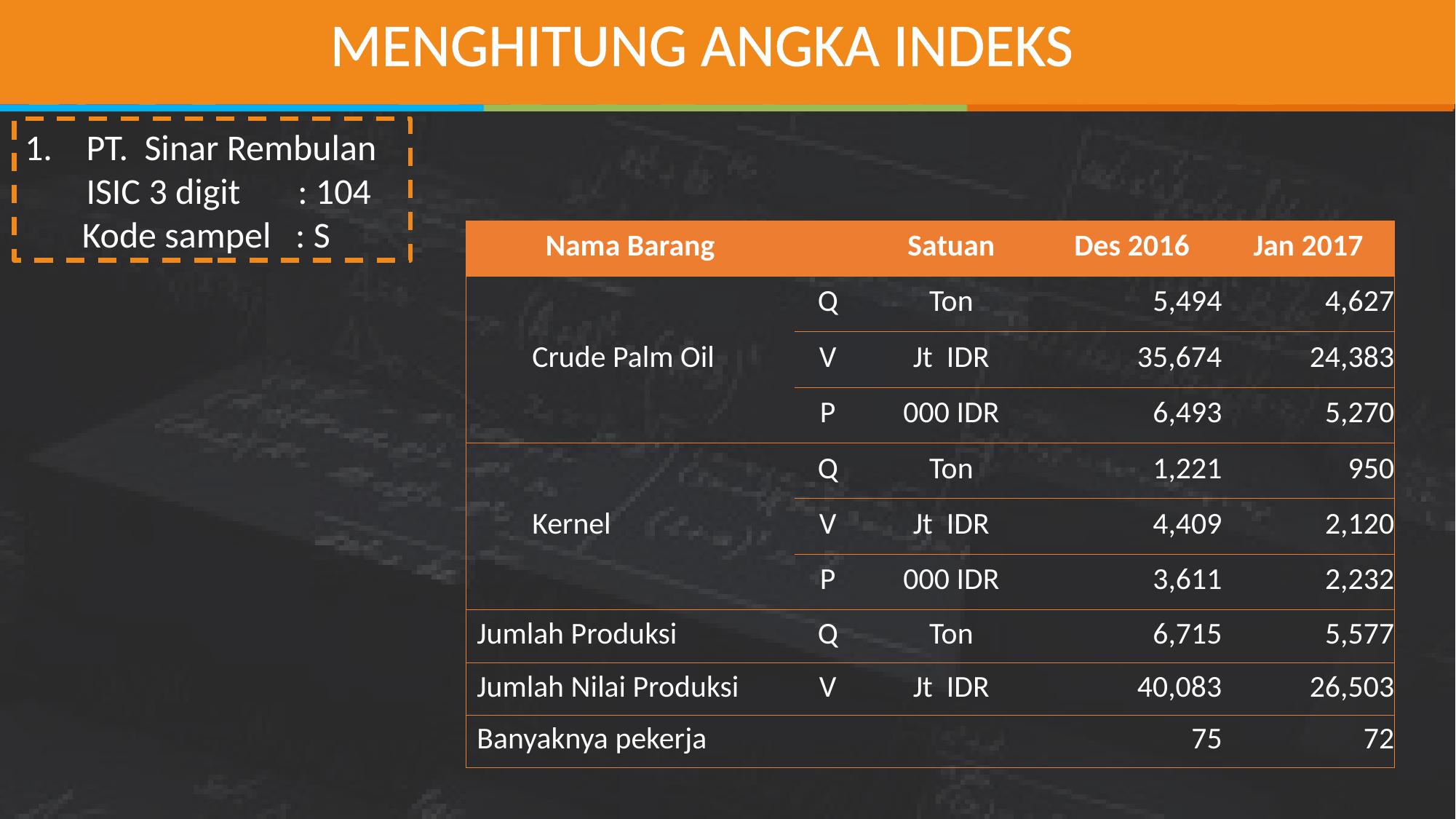

MENGHITUNG ANGKA INDEKS
PT.  Sinar Rembulan
	ISIC 3 digit       : 104
       Kode sampel   : S
| Nama Barang |  | Satuan | Des 2016 | Jan 2017 |
| --- | --- | --- | --- | --- |
| Crude Palm Oil | Q | Ton | 5,494 | 4,627 |
|  | V | Jt IDR | 35,674 | 24,383 |
|  | P | 000 IDR | 6,493 | 5,270 |
| Kernel | Q | Ton | 1,221 | 950 |
|  | V | Jt IDR | 4,409 | 2,120 |
|  | P | 000 IDR | 3,611 | 2,232 |
| Jumlah Produksi | Q | Ton | 6,715 | 5,577 |
| Jumlah Nilai Produksi | V | Jt IDR | 40,083 | 26,503 |
| Banyaknya pekerja |  |  | 75 | 72 |